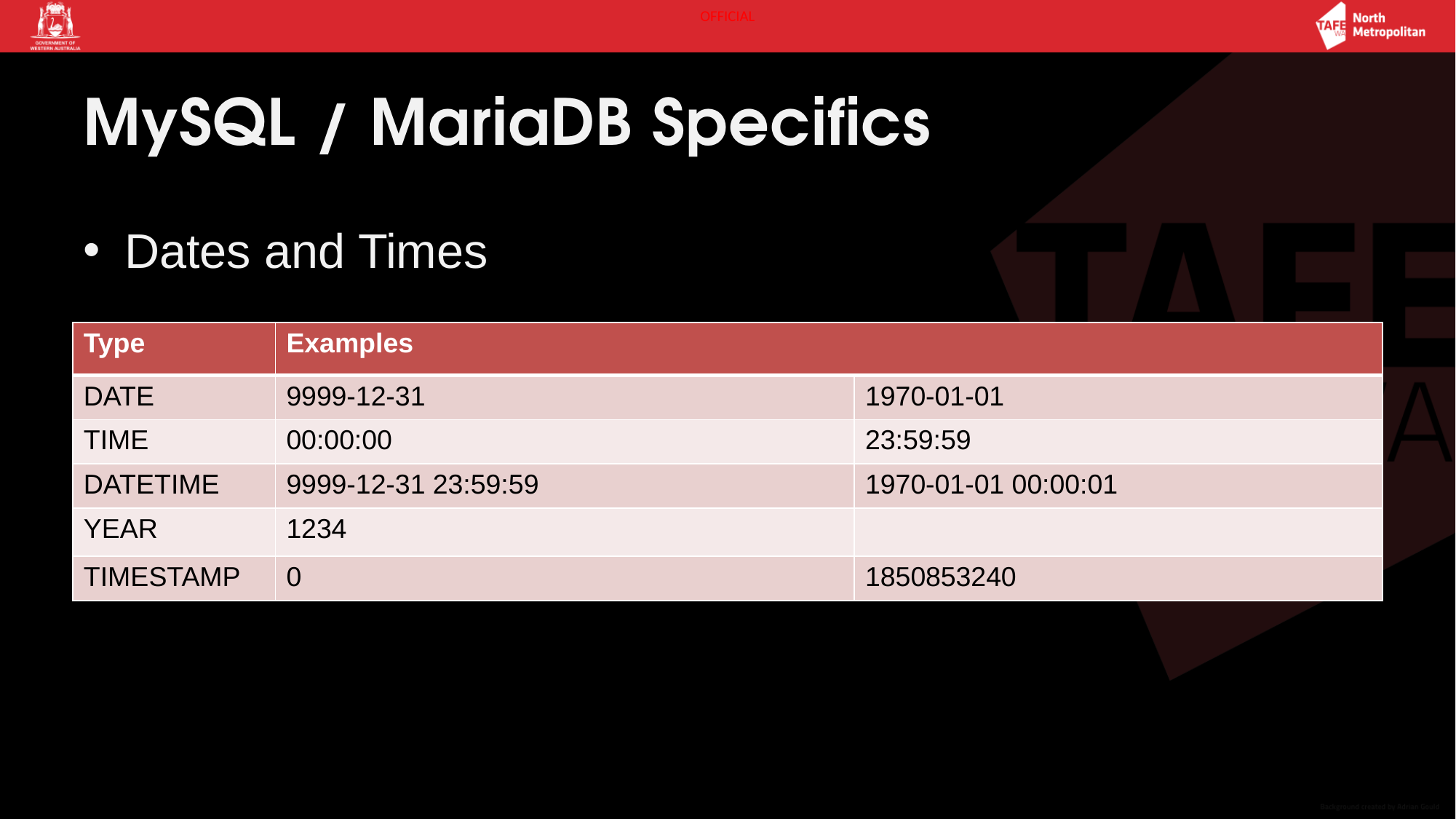

# MySQL / MariaDB Specifics
Dates and Times
| Type | Examples |  |
| --- | --- | --- |
| DATE | 9999-12-31 | 1970-01-01 |
| TIME | 00:00:00 | 23:59:59 |
| DATETIME | 9999-12-31 23:59:59 | 1970-01-01 00:00:01 |
| YEAR | 1234 |  |
| TIMESTAMP | 0 | 1850853240 |